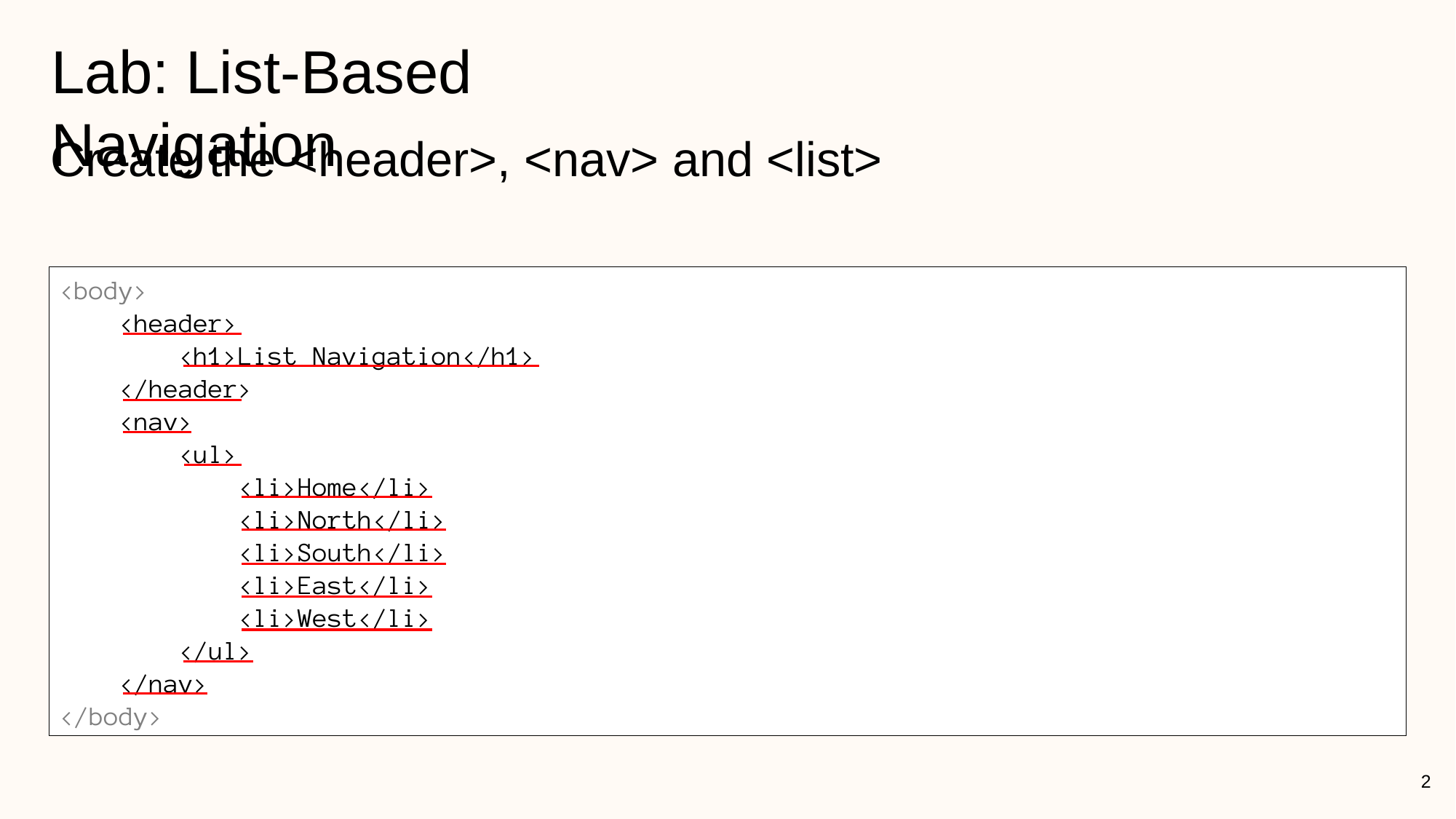

Lab: List-Based Navigation
Create the <header>, <nav> and <list>
<body>
</body>
<body>
    <header>
        <h1>List Navigation</h1>
    </header>
    <nav>
        <ul>
            <li>Home</li>
            <li>North</li>
            <li>South</li>
            <li>East</li>
            <li>West</li>
        </ul>
    </nav>
</body>
2